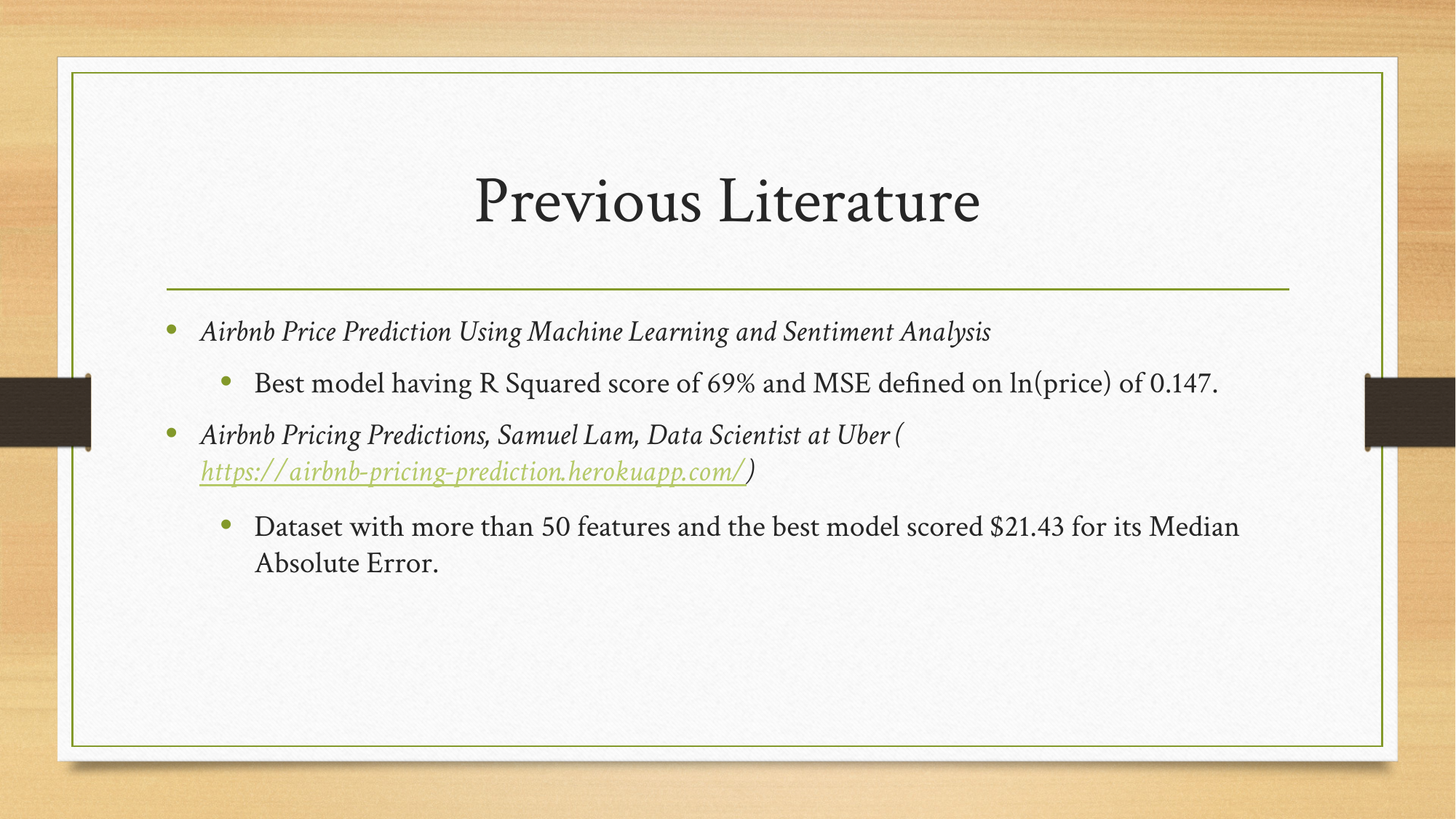

# Previous Literature
Airbnb Price Prediction Using Machine Learning and Sentiment Analysis
Best model having R Squared score of 69% and MSE defined on ln(price) of 0.147.
Airbnb Pricing Predictions, Samuel Lam, Data Scientist at Uber (https://airbnb-pricing-prediction.herokuapp.com/)
Dataset with more than 50 features and the best model scored $21.43 for its Median Absolute Error.